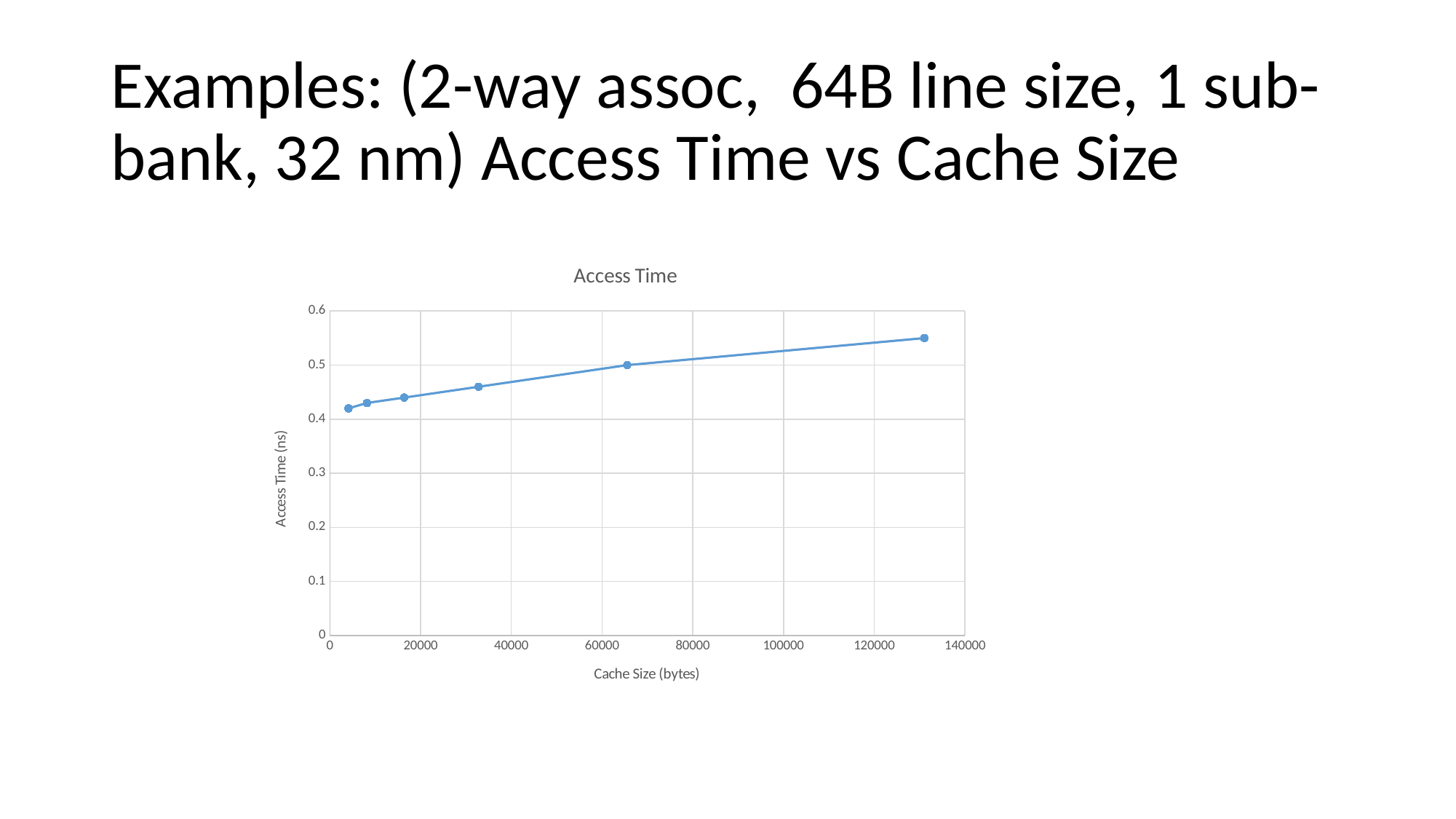

# Examples: (2-way assoc,  64B line size, 1 sub-bank, 32 nm) Access Time vs Cache Size

### Chart:

| Category | Access Time |
|---|---|